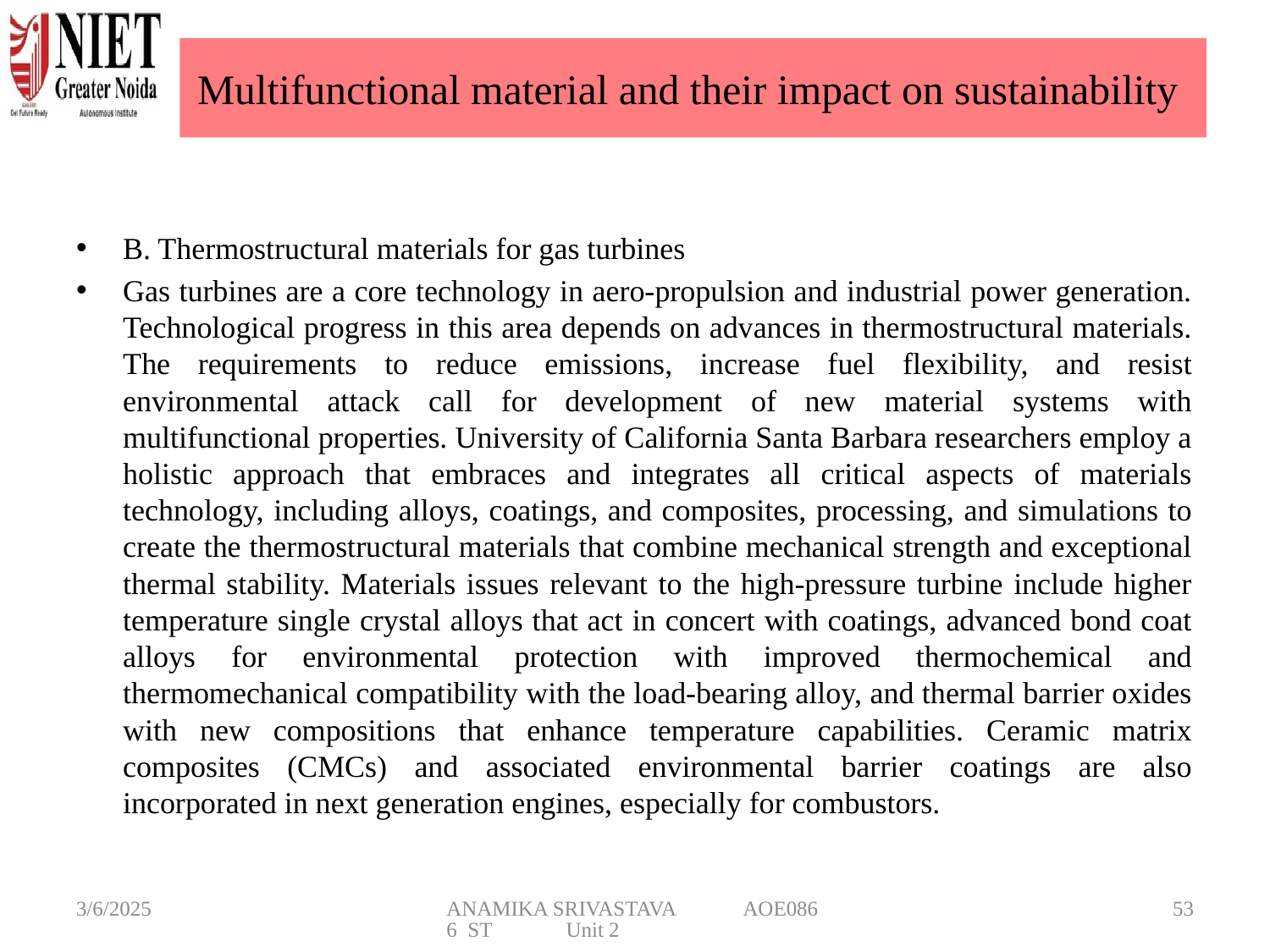

# Multifunctional material and their impact on sustainability
B. Thermostructural materials for gas turbines
Gas turbines are a core technology in aero-propulsion and industrial power generation. Technological progress in this area depends on advances in thermostructural materials. The requirements to reduce emissions, increase fuel flexibility, and resist environmental attack call for development of new material systems with multifunctional properties. University of California Santa Barbara researchers employ a holistic approach that embraces and integrates all critical aspects of materials technology, including alloys, coatings, and composites, processing, and simulations to create the thermostructural materials that combine mechanical strength and exceptional thermal stability. Materials issues relevant to the high-pressure turbine include higher temperature single crystal alloys that act in concert with coatings, advanced bond coat alloys for environmental protection with improved thermochemical and thermomechanical compatibility with the load-bearing alloy, and thermal barrier oxides with new compositions that enhance temperature capabilities. Ceramic matrix composites (CMCs) and associated environmental barrier coatings are also incorporated in next generation engines, especially for combustors.

3/6/2025
ANAMIKA SRIVASTAVA             AOE0866  ST              Unit 2
53